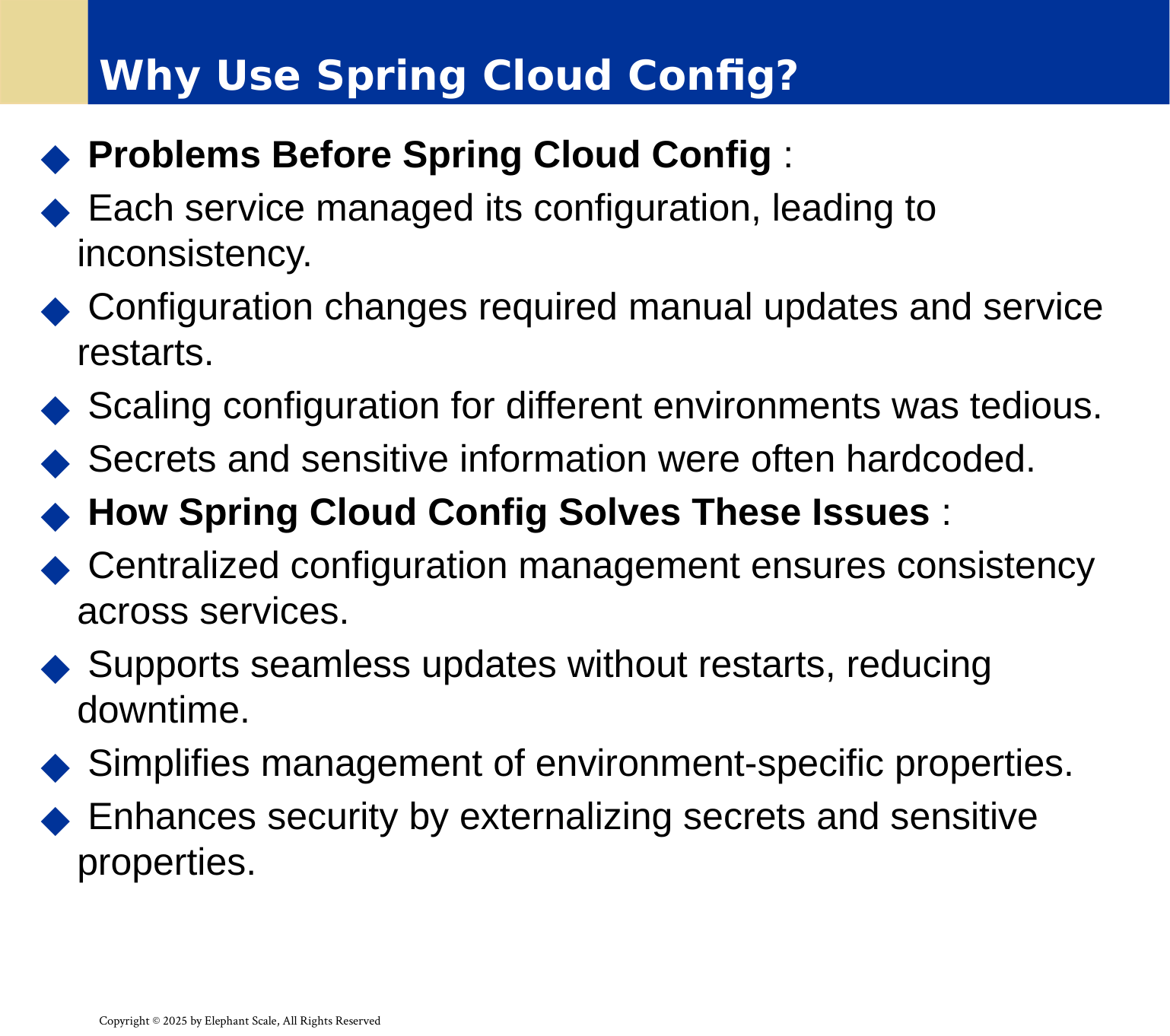

# Why Use Spring Cloud Config?
 Problems Before Spring Cloud Config :
 Each service managed its configuration, leading to inconsistency.
 Configuration changes required manual updates and service restarts.
 Scaling configuration for different environments was tedious.
 Secrets and sensitive information were often hardcoded.
 How Spring Cloud Config Solves These Issues :
 Centralized configuration management ensures consistency across services.
 Supports seamless updates without restarts, reducing downtime.
 Simplifies management of environment-specific properties.
 Enhances security by externalizing secrets and sensitive properties.
Copyright © 2025 by Elephant Scale, All Rights Reserved